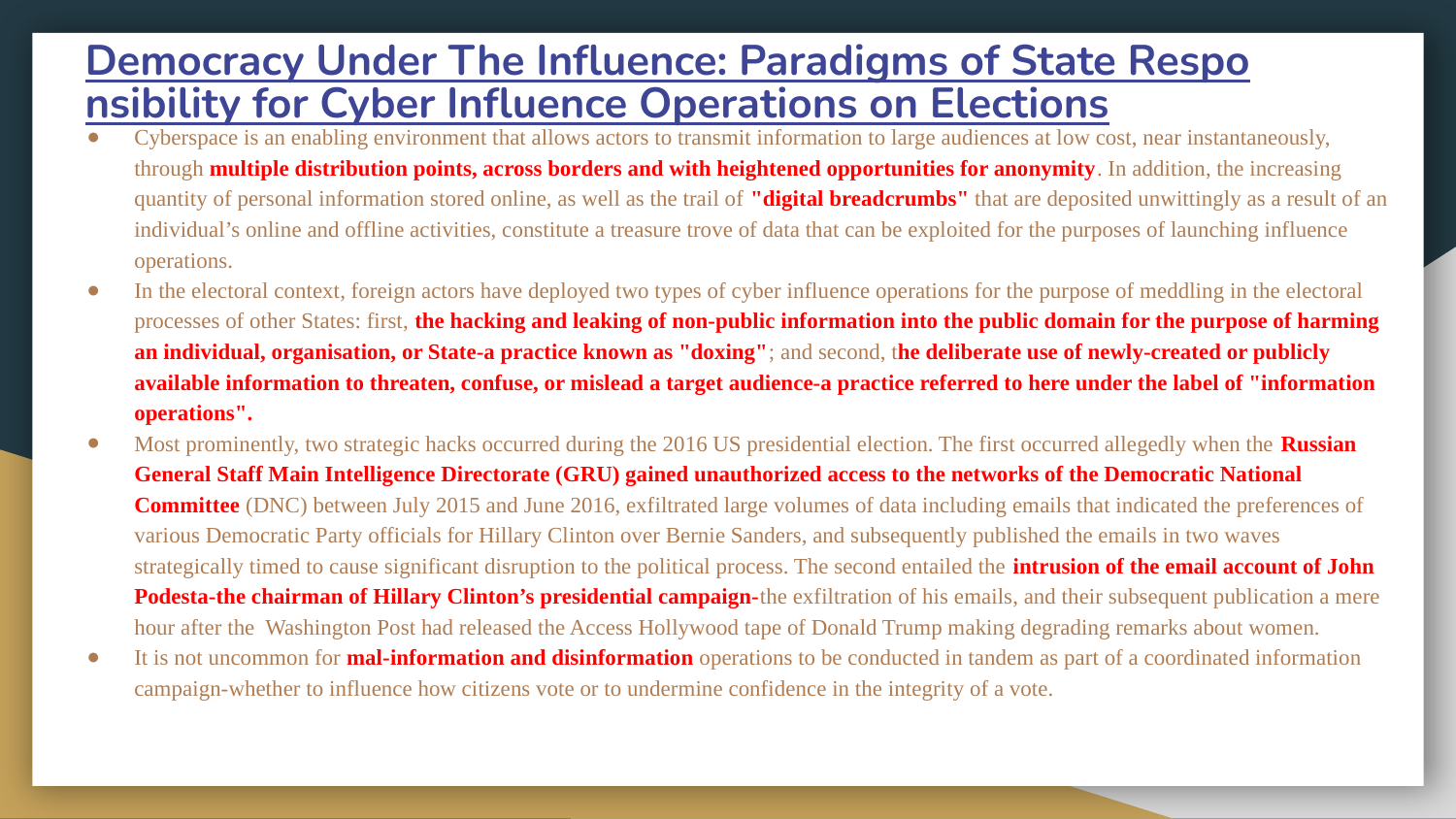

# Democracy Under The Influence: Paradigms of State Responsibility for Cyber Influence Operations on Elections

Cyberspace is an enabling environment that allows actors to transmit information to large audiences at low cost, near instantaneously, through multiple distribution points, across borders and with heightened opportunities for anonymity. In addition, the increasing quantity of personal information stored online, as well as the trail of "digital breadcrumbs" that are deposited unwittingly as a result of an individual’s online and offline activities, constitute a treasure trove of data that can be exploited for the purposes of launching influence operations.
In the electoral context, foreign actors have deployed two types of cyber influence operations for the purpose of meddling in the electoral processes of other States: first, the hacking and leaking of non-public information into the public domain for the purpose of harming an individual, organisation, or State-a practice known as "doxing"; and second, the deliberate use of newly-created or publicly available information to threaten, confuse, or mislead a target audience-a practice referred to here under the label of "information operations".
Most prominently, two strategic hacks occurred during the 2016 US presidential election. The first occurred allegedly when the Russian General Staff Main Intelligence Directorate (GRU) gained unauthorized access to the networks of the Democratic National Committee (DNC) between July 2015 and June 2016, exfiltrated large volumes of data including emails that indicated the preferences of various Democratic Party officials for Hillary Clinton over Bernie Sanders, and subsequently published the emails in two waves strategically timed to cause significant disruption to the political process. The second entailed the intrusion of the email account of John Podesta-the chairman of Hillary Clinton’s presidential campaign-the exfiltration of his emails, and their subsequent publication a mere hour after the  Washington Post had released the Access Hollywood tape of Donald Trump making degrading remarks about women.
It is not uncommon for mal-information and disinformation operations to be conducted in tandem as part of a coordinated information campaign-whether to influence how citizens vote or to undermine confidence in the integrity of a vote.